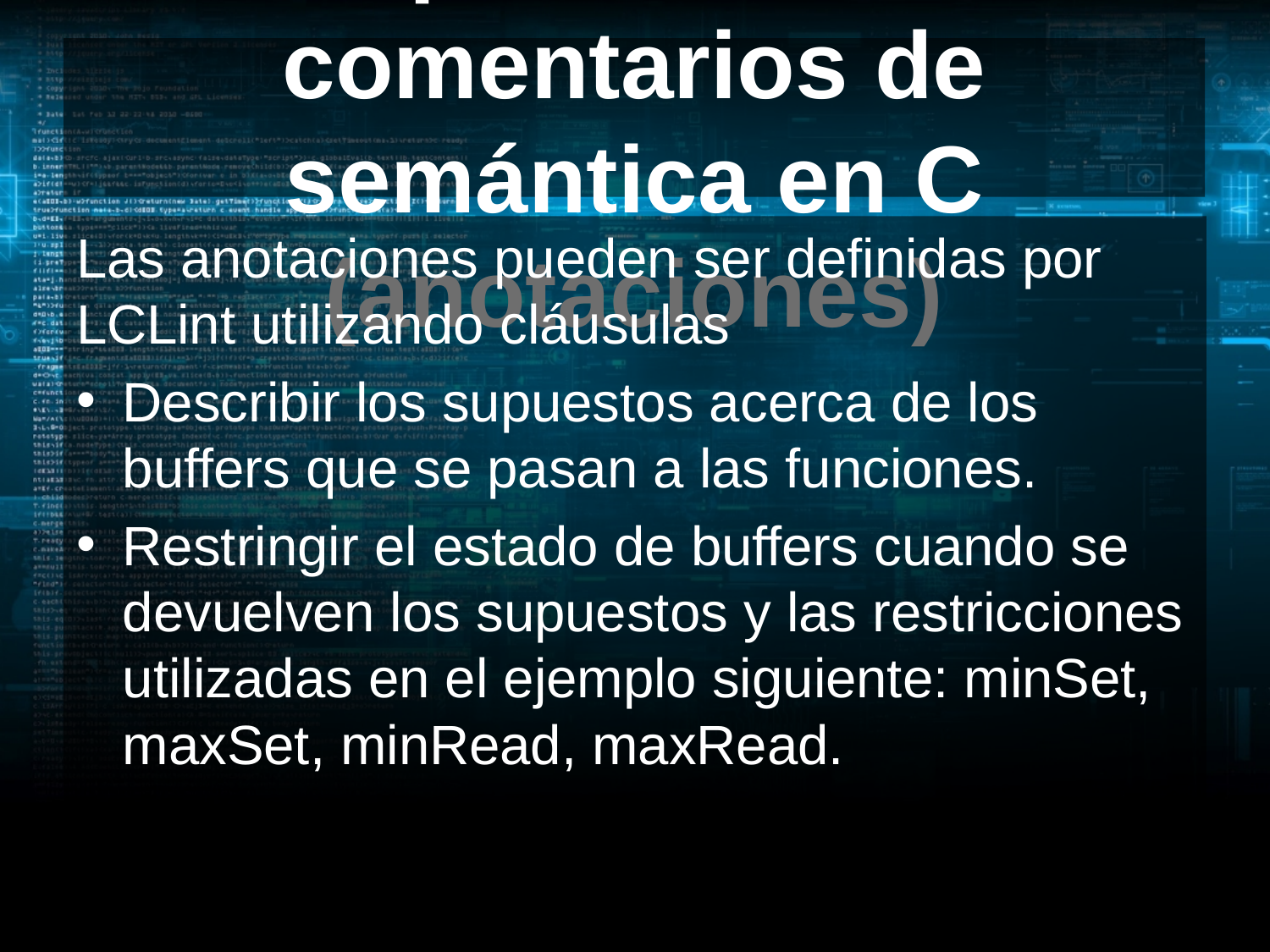

# Explotando los comentarios de semántica en C (anotaciones)
Las anotaciones pueden ser definidas por LCLint utilizando cláusulas
Describir los supuestos acerca de los buffers que se pasan a las funciones.
Restringir el estado de buffers cuando se devuelven los supuestos y las restricciones utilizadas en el ejemplo siguiente: minSet, maxSet, minRead, maxRead.